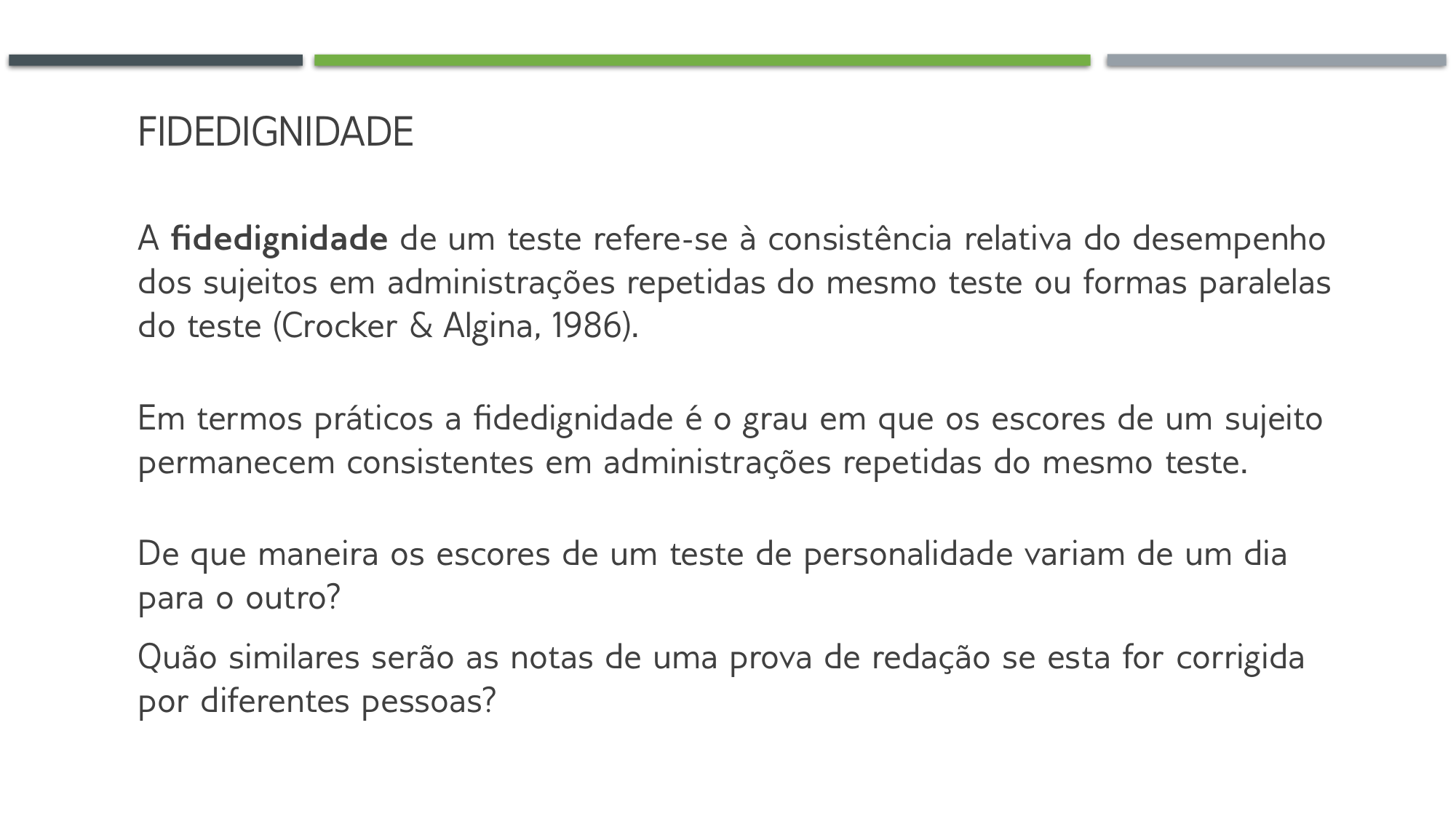

# Fidedignidade
A fidedignidade de um teste refere-se à consistência relativa do desempenho dos sujeitos em administrações repetidas do mesmo teste ou formas paralelas do teste (Crocker & Algina, 1986).

Em termos práticos a fidedignidade é o grau em que os escores de um sujeito permanecem consistentes em administrações repetidas do mesmo teste.

De que maneira os escores de um teste de personalidade variam de um dia para o outro?
Quão similares serão as notas de uma prova de redação se esta for corrigida por diferentes pessoas?